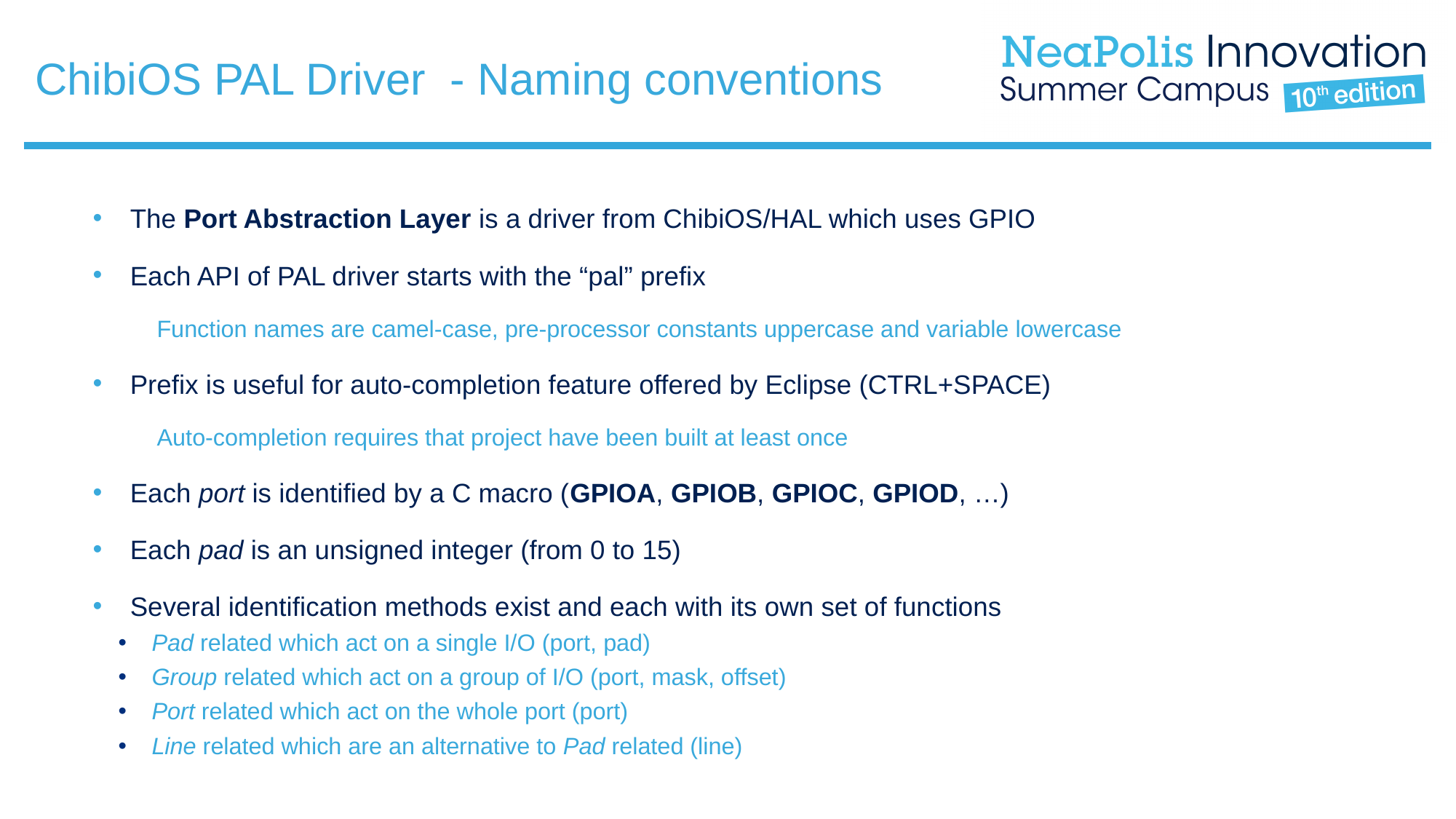

# ChibiOS PAL Driver  - Naming conventions
The Port Abstraction Layer is a driver from ChibiOS/HAL which uses GPIO
Each API of PAL driver starts with the “pal” prefix
Function names are camel-case, pre-processor constants uppercase and variable lowercase
Prefix is useful for auto-completion feature offered by Eclipse (CTRL+SPACE)
Auto-completion requires that project have been built at least once
Each port is identified by a C macro (GPIOA, GPIOB, GPIOC, GPIOD, …)
Each pad is an unsigned integer (from 0 to 15)
Several identification methods exist and each with its own set of functions
Pad related which act on a single I/O (port, pad)
Group related which act on a group of I/O (port, mask, offset)
Port related which act on the whole port (port)
Line related which are an alternative to Pad related (line)